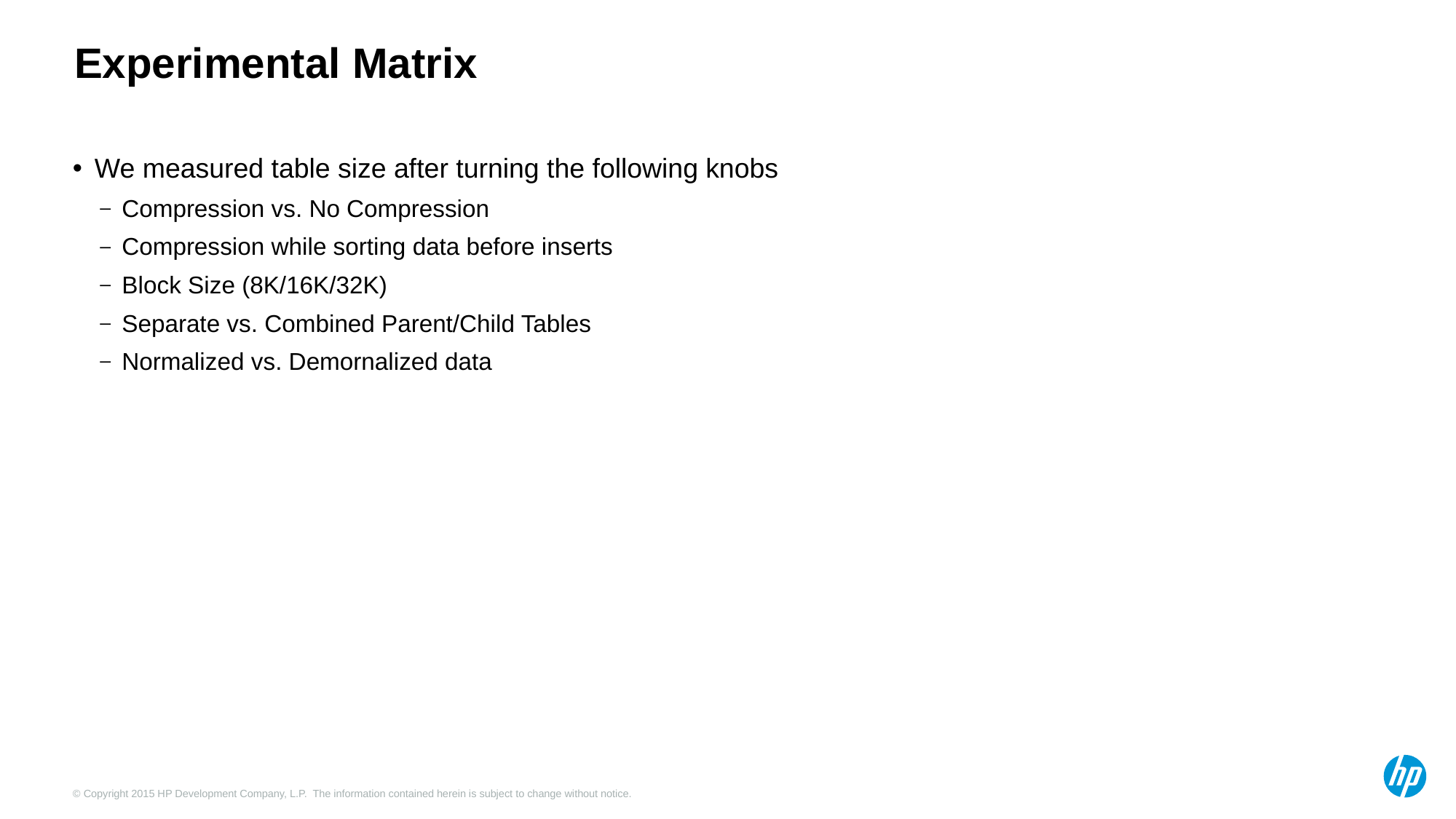

# Experimental Matrix
We measured table size after turning the following knobs
Compression vs. No Compression
Compression while sorting data before inserts
Block Size (8K/16K/32K)
Separate vs. Combined Parent/Child Tables
Normalized vs. Demornalized data